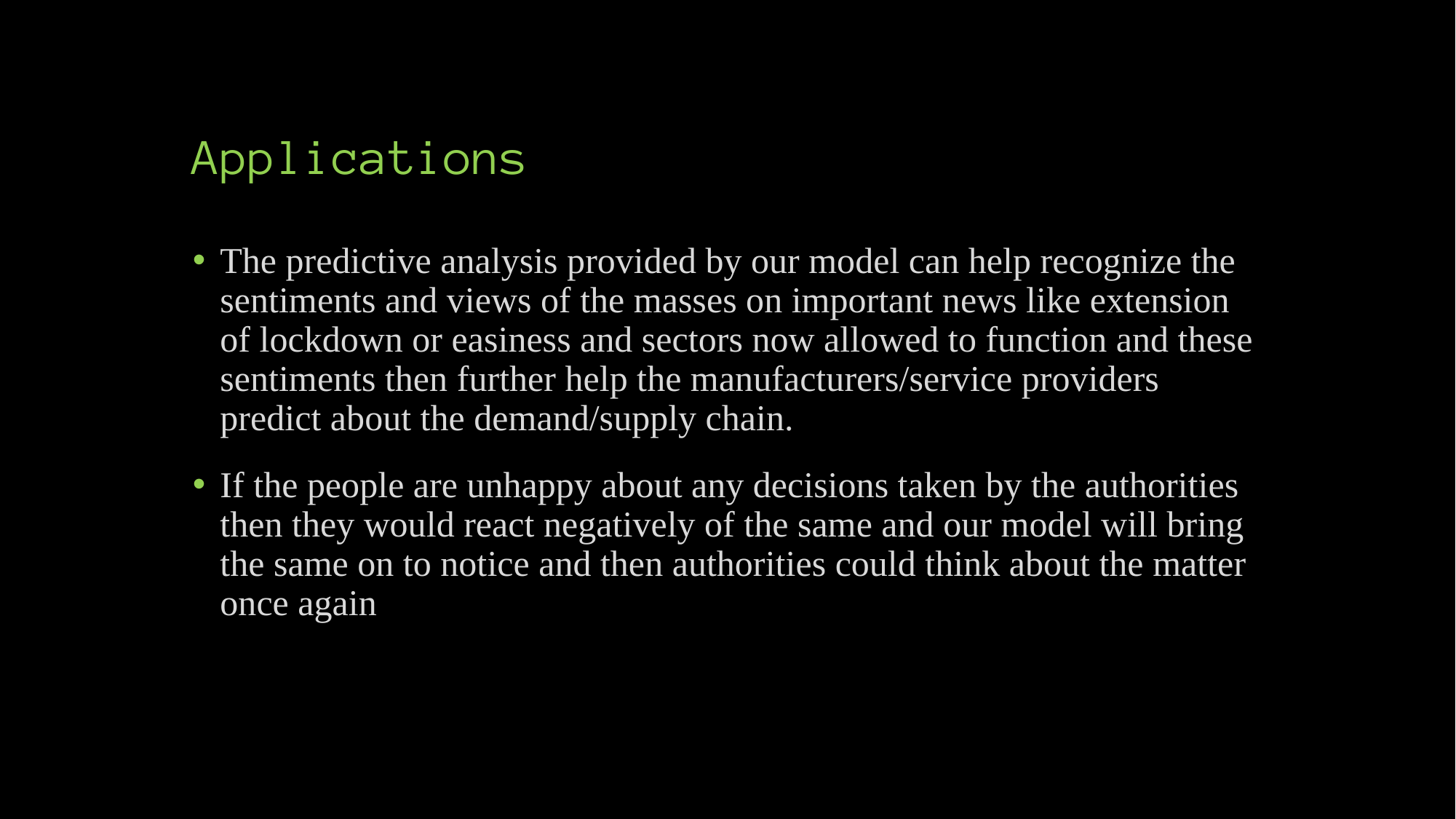

# Applications
The predictive analysis provided by our model can help recognize the sentiments and views of the masses on important news like extension of lockdown or easiness and sectors now allowed to function and these sentiments then further help the manufacturers/service providers predict about the demand/supply chain.
If the people are unhappy about any decisions taken by the authorities then they would react negatively of the same and our model will bring the same on to notice and then authorities could think about the matter once again